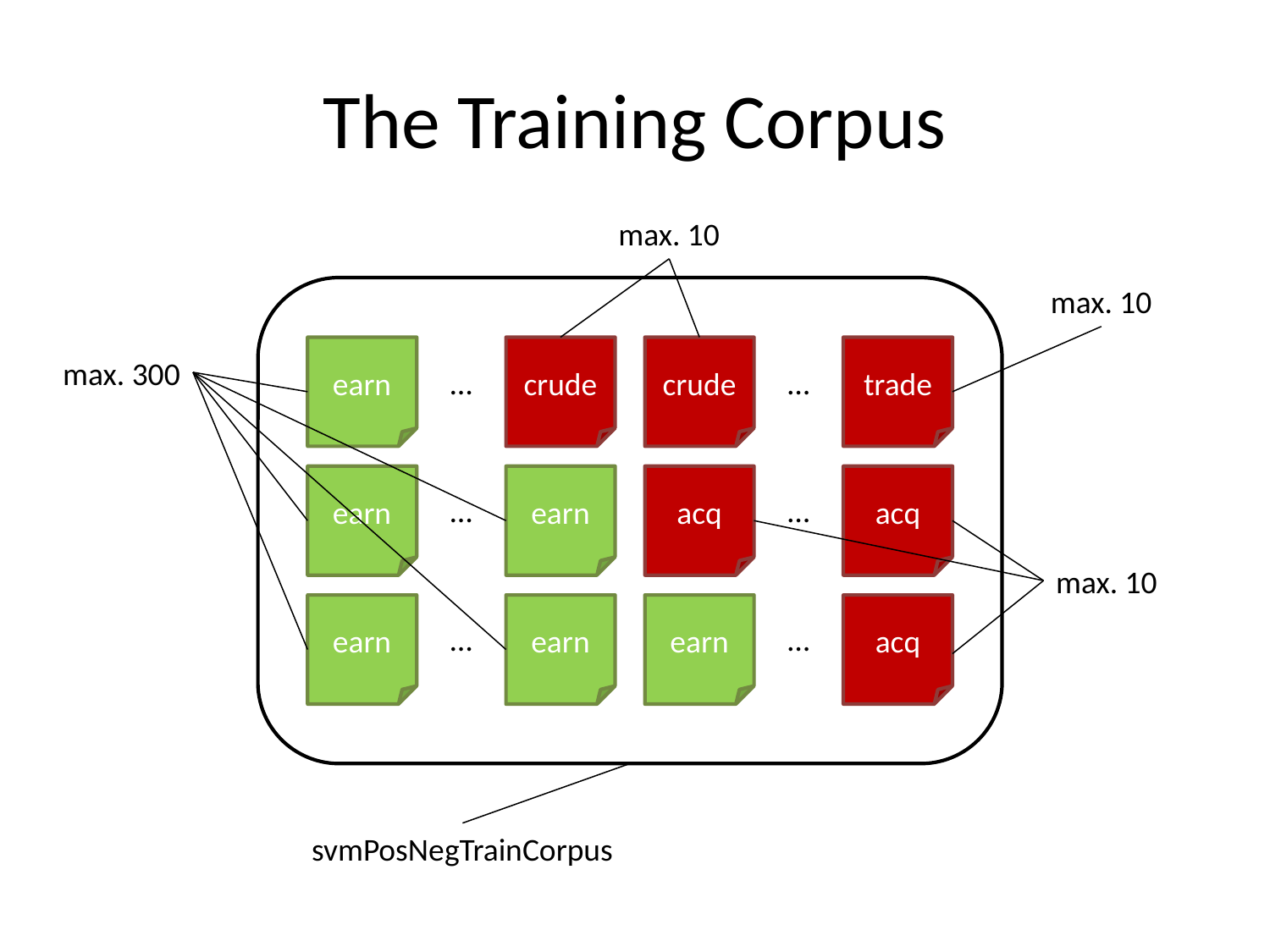

# The Training Corpus
max. 10
max. 10

earn
crude
crude
trade
max. 300
…
…
earn
earn
acq
acq
…
…
max. 10
earn
earn
earn
acq
…
…
svmPosNegTrainCorpus